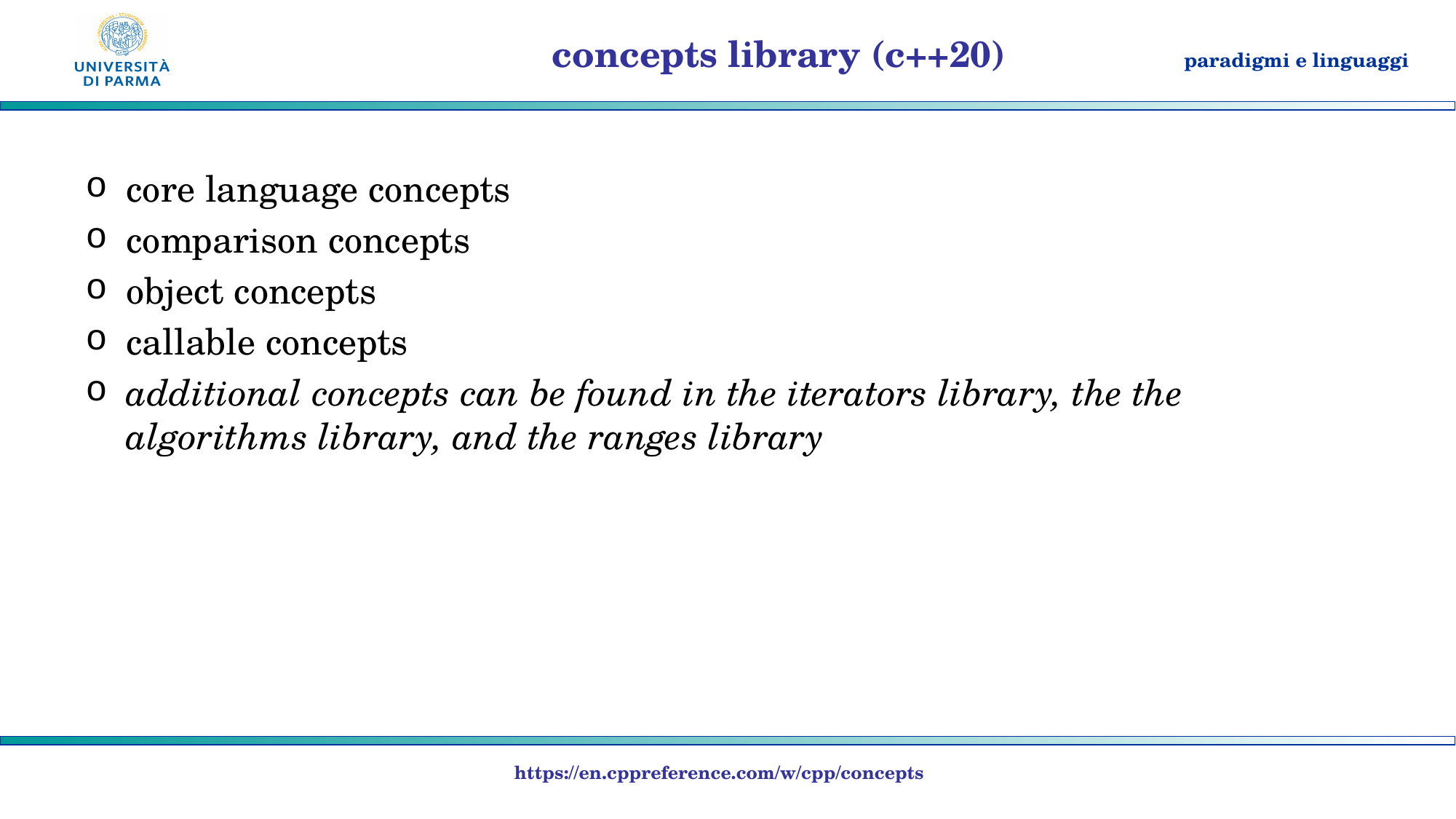

# concepts library (c++20)
core language concepts
comparison concepts
object concepts
callable concepts
additional concepts can be found in the iterators library, the the algorithms library, and the ranges library
https://en.cppreference.com/w/cpp/concepts